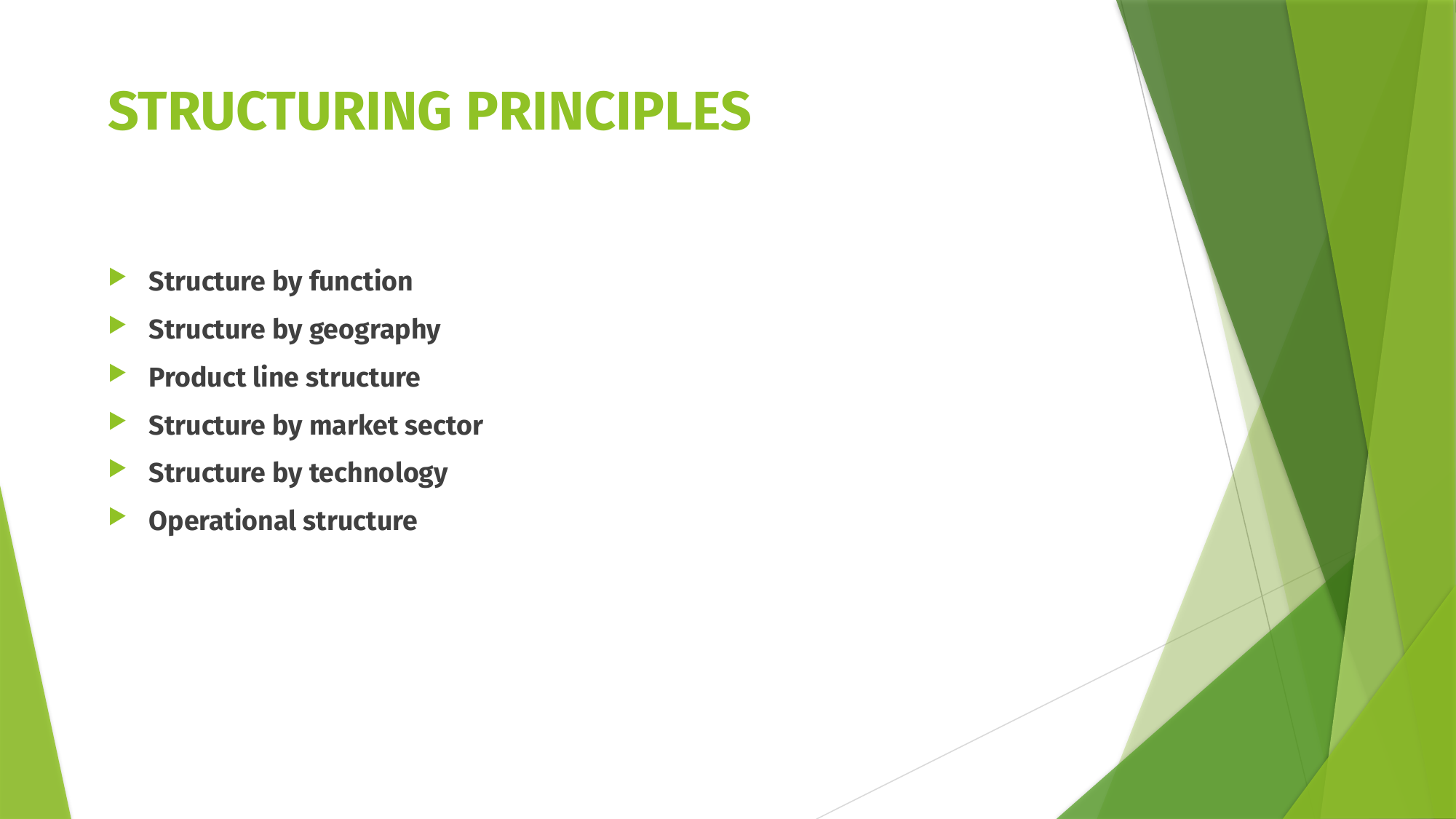

# STRUCTURING PRINCIPLES
Structure by function
Structure by geography
Product line structure
Structure by market sector
Structure by technology
Operational structure